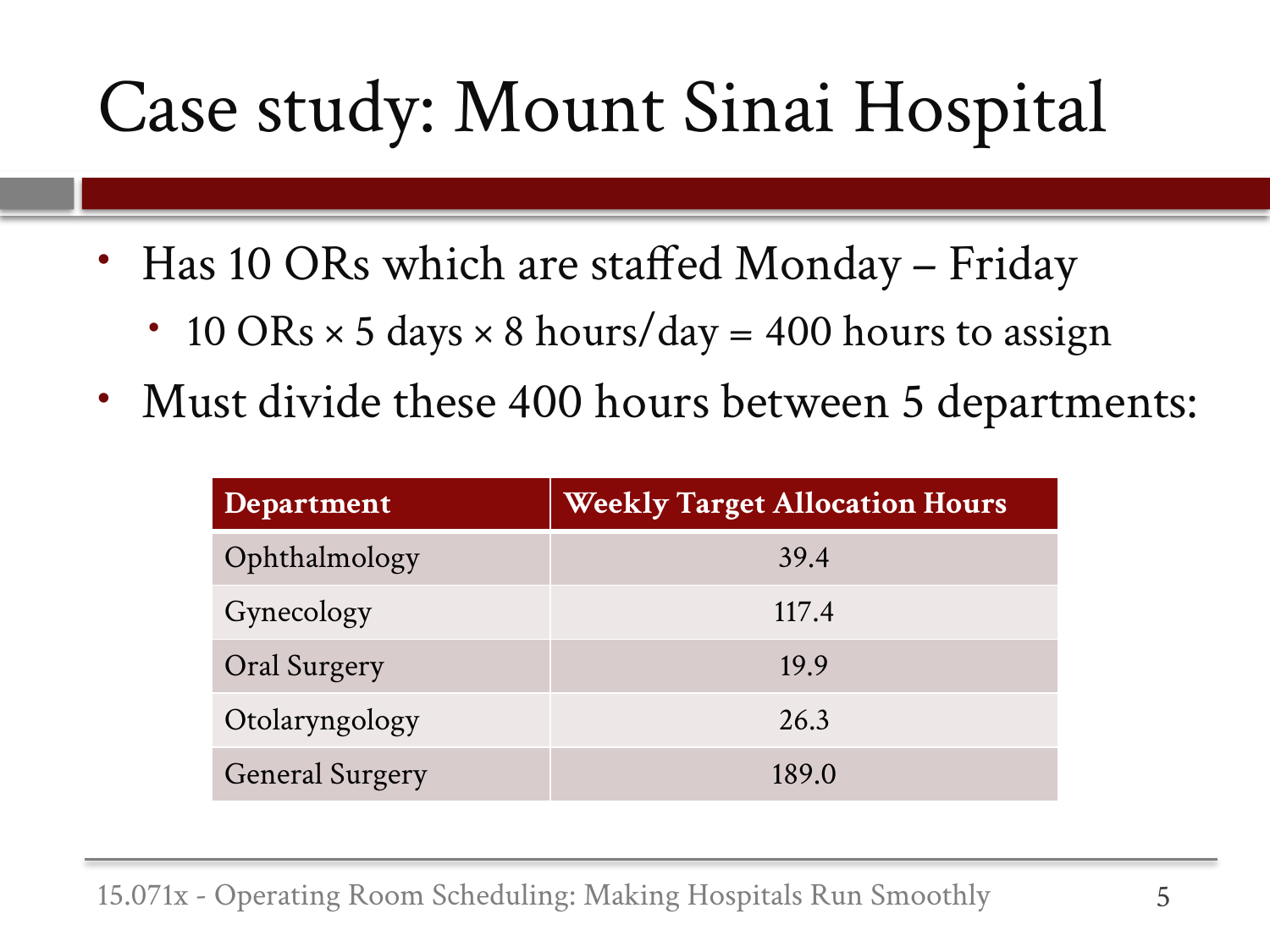

# Case study: Mount Sinai Hospital
Has 10 ORs which are staffed Monday – Friday
10 ORs × 5 days × 8 hours/day = 400 hours to assign
Must divide these 400 hours between 5 departments:
| Department | Weekly Target Allocation Hours |
| --- | --- |
| Ophthalmology | 39.4 |
| Gynecology | 117.4 |
| Oral Surgery | 19.9 |
| Otolaryngology | 26.3 |
| General Surgery | 189.0 |
15.071x - Operating Room Scheduling: Making Hospitals Run Smoothly
5